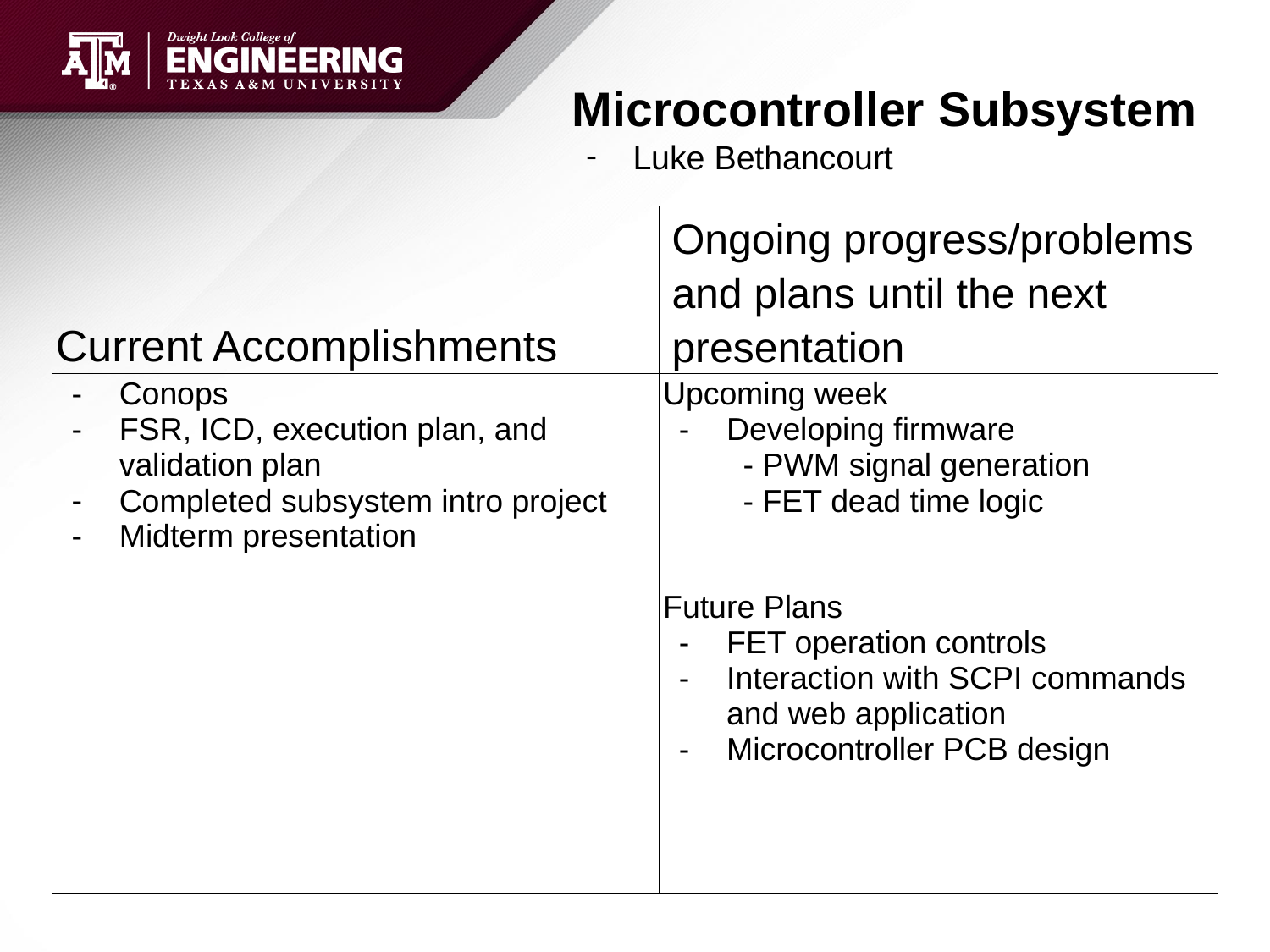

# Microcontroller Subsystem
Luke Bethancourt
| Current Accomplishments | Ongoing progress/problems and plans until the next presentation |
| --- | --- |
| Conops FSR, ICD, execution plan, and validation plan Completed subsystem intro project Midterm presentation | Upcoming week Developing firmware - PWM signal generation - FET dead time logic Future Plans FET operation controls Interaction with SCPI commands and web application Microcontroller PCB design |